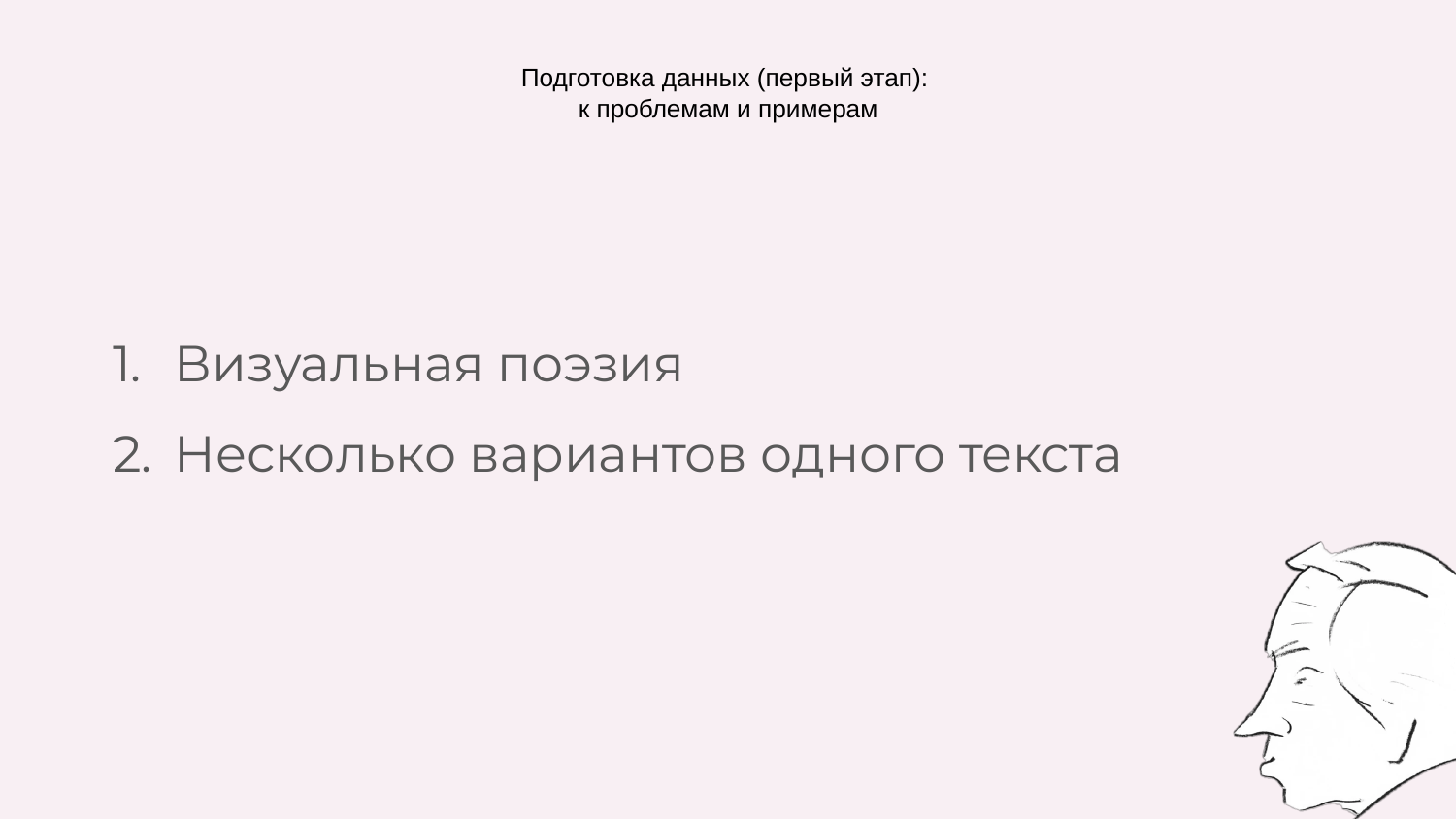

# Подготовка данных (первый этап):
к проблемам и примерам

Визуальная поэзия
Несколько вариантов одного текста